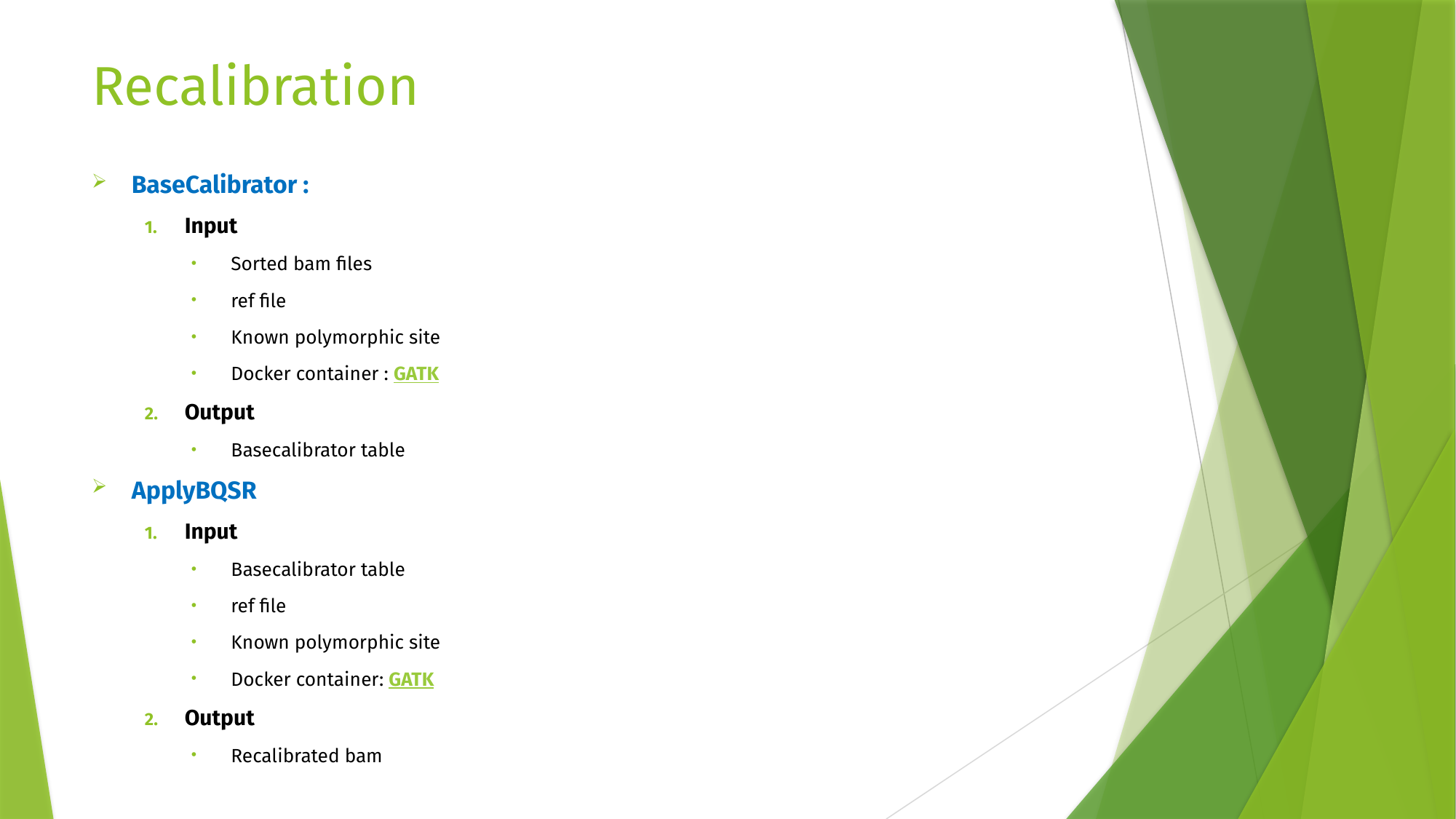

# Recalibration
BaseCalibrator :
Input
Sorted bam files
ref file
Known polymorphic site
Docker container : GATK
Output
Basecalibrator table
ApplyBQSR
Input
Basecalibrator table
ref file
Known polymorphic site
Docker container: GATK
Output
Recalibrated bam